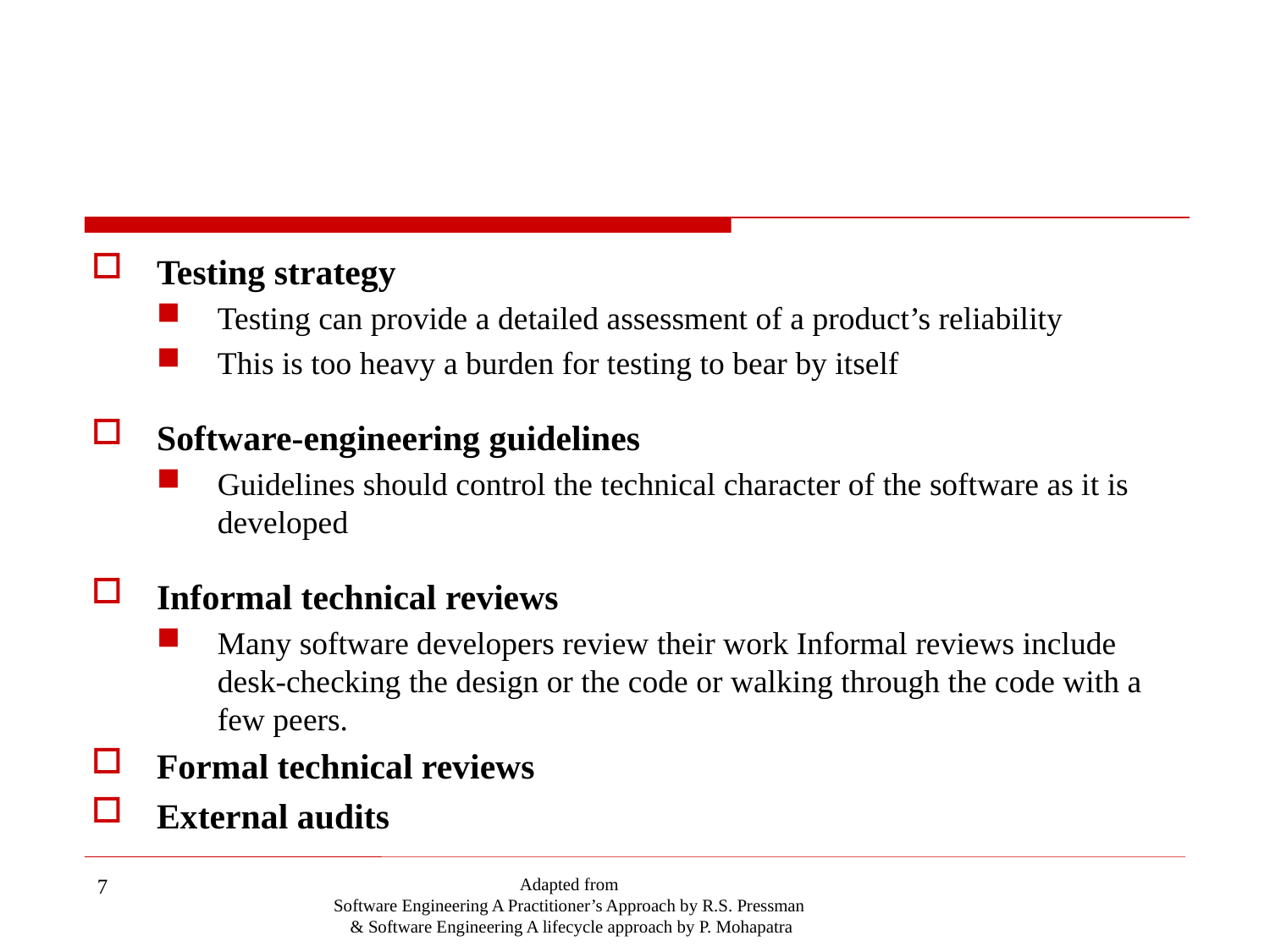

#
Testing strategy
Testing can provide a detailed assessment of a product’s reliability
This is too heavy a burden for testing to bear by itself

Software-engineering guidelines
Guidelines should control the technical character of the software as it is developed

Informal technical reviews
Many software developers review their work Informal reviews include desk-checking the design or the code or walking through the code with a few peers.
Formal technical reviews
External audits
7
Adapted from
Software Engineering A Practitioner’s Approach by R.S. Pressman
& Software Engineering A lifecycle approach by P. Mohapatra